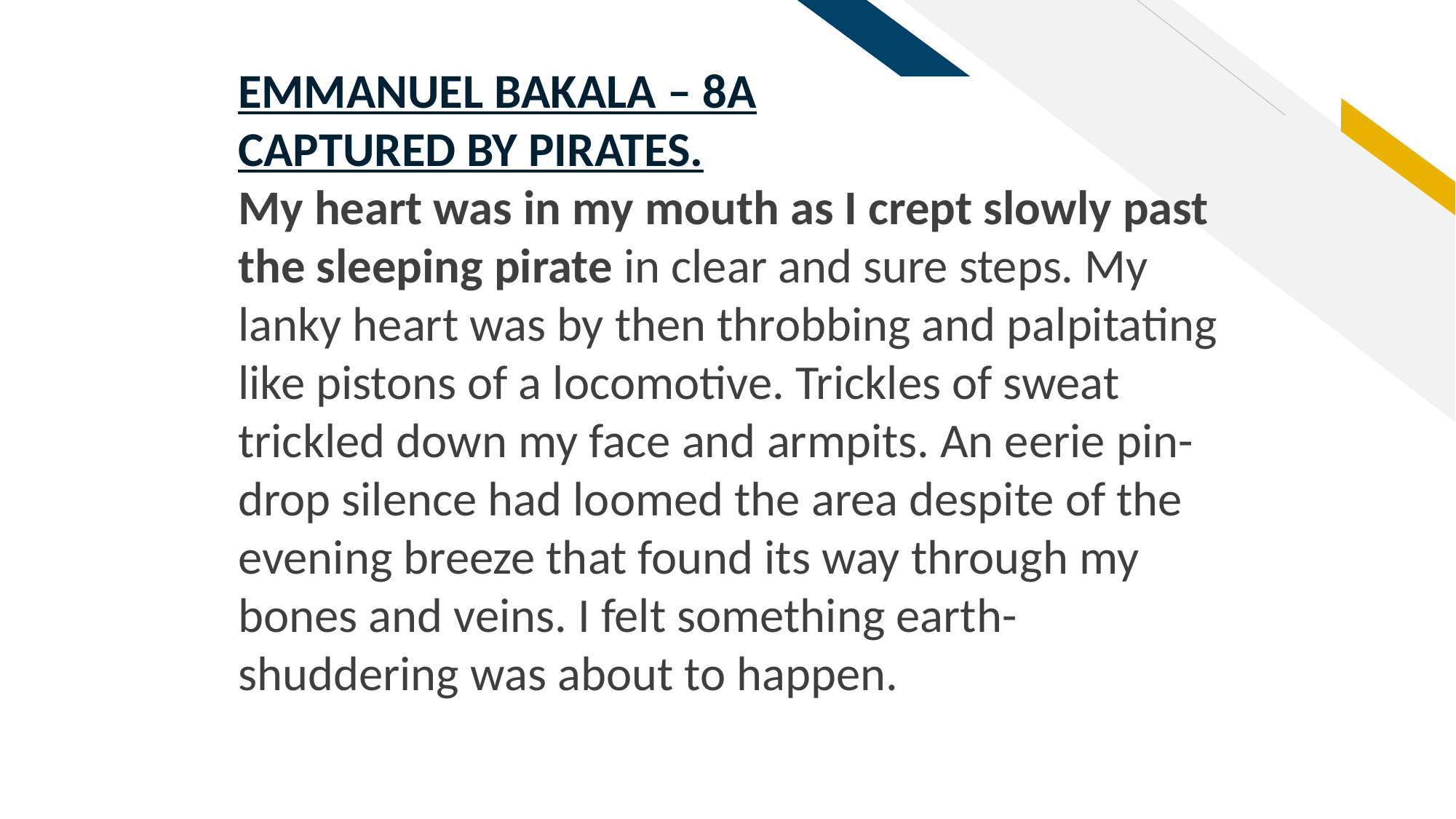

EMMANUEL BAKALA – 8A
CAPTURED BY PIRATES.
My heart was in my mouth as I crept slowly past the sleeping pirate in clear and sure steps. My lanky heart was by then throbbing and palpitating like pistons of a locomotive. Trickles of sweat trickled down my face and armpits. An eerie pin-drop silence had loomed the area despite of the evening breeze that found its way through my bones and veins. I felt something earth-shuddering was about to happen.